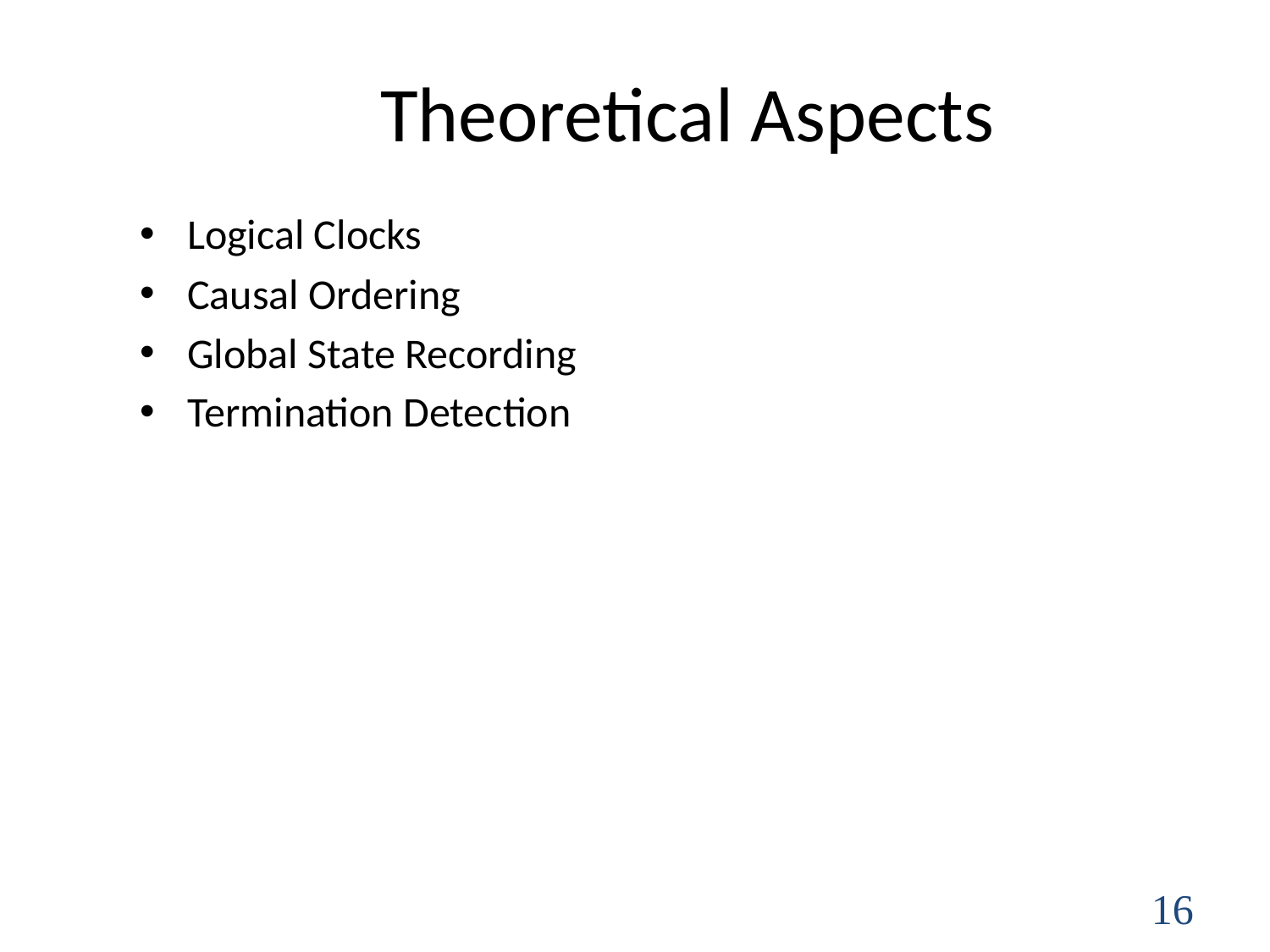

# Theoretical Aspects
Logical Clocks
Causal Ordering
Global State Recording
Termination Detection
16